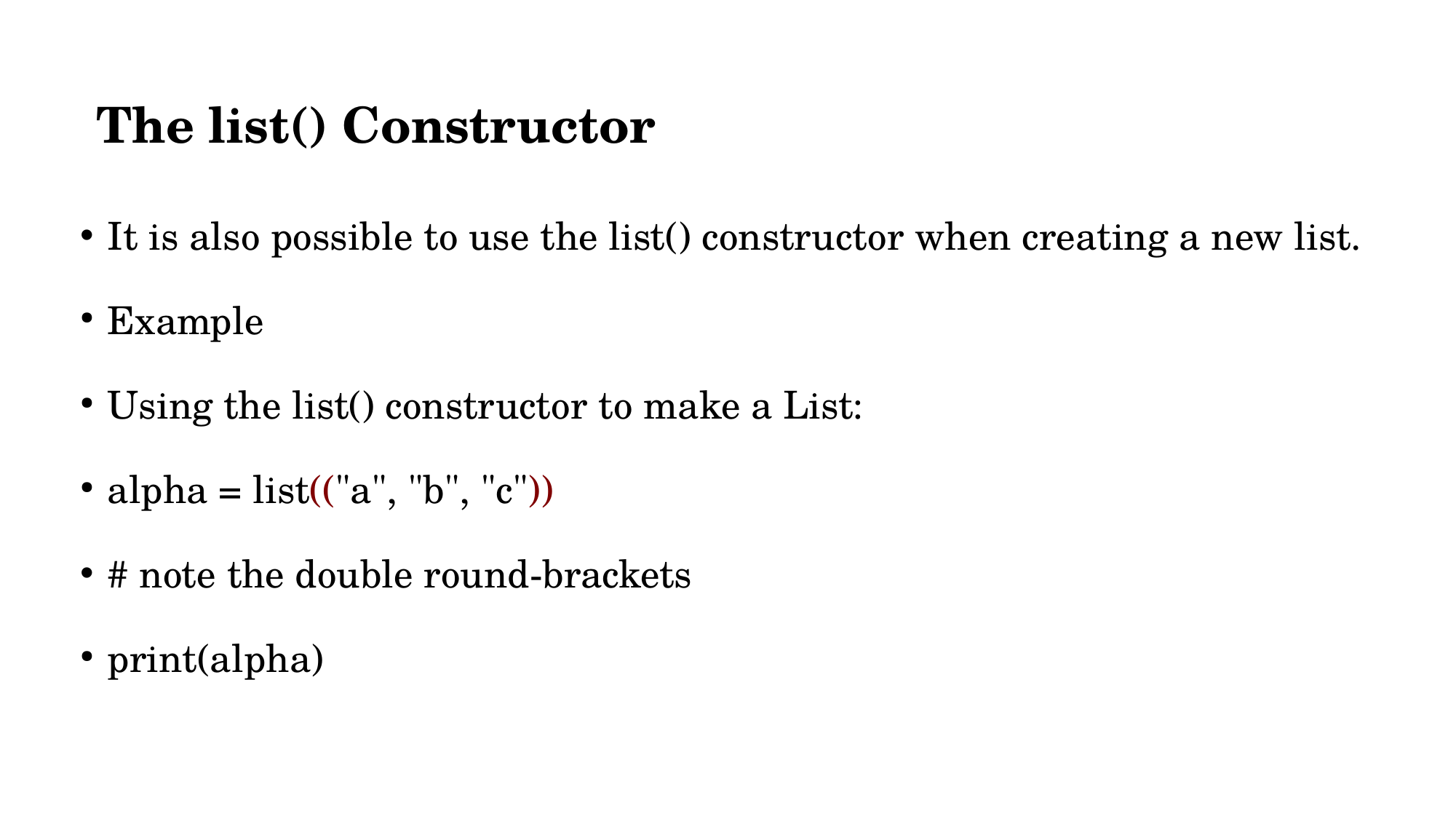

The list() Constructor
It is also possible to use the list() constructor when creating a new list.
Example
Using the list() constructor to make a List:
alpha = list(("a", "b", "c"))
# note the double round-brackets
print(alpha)